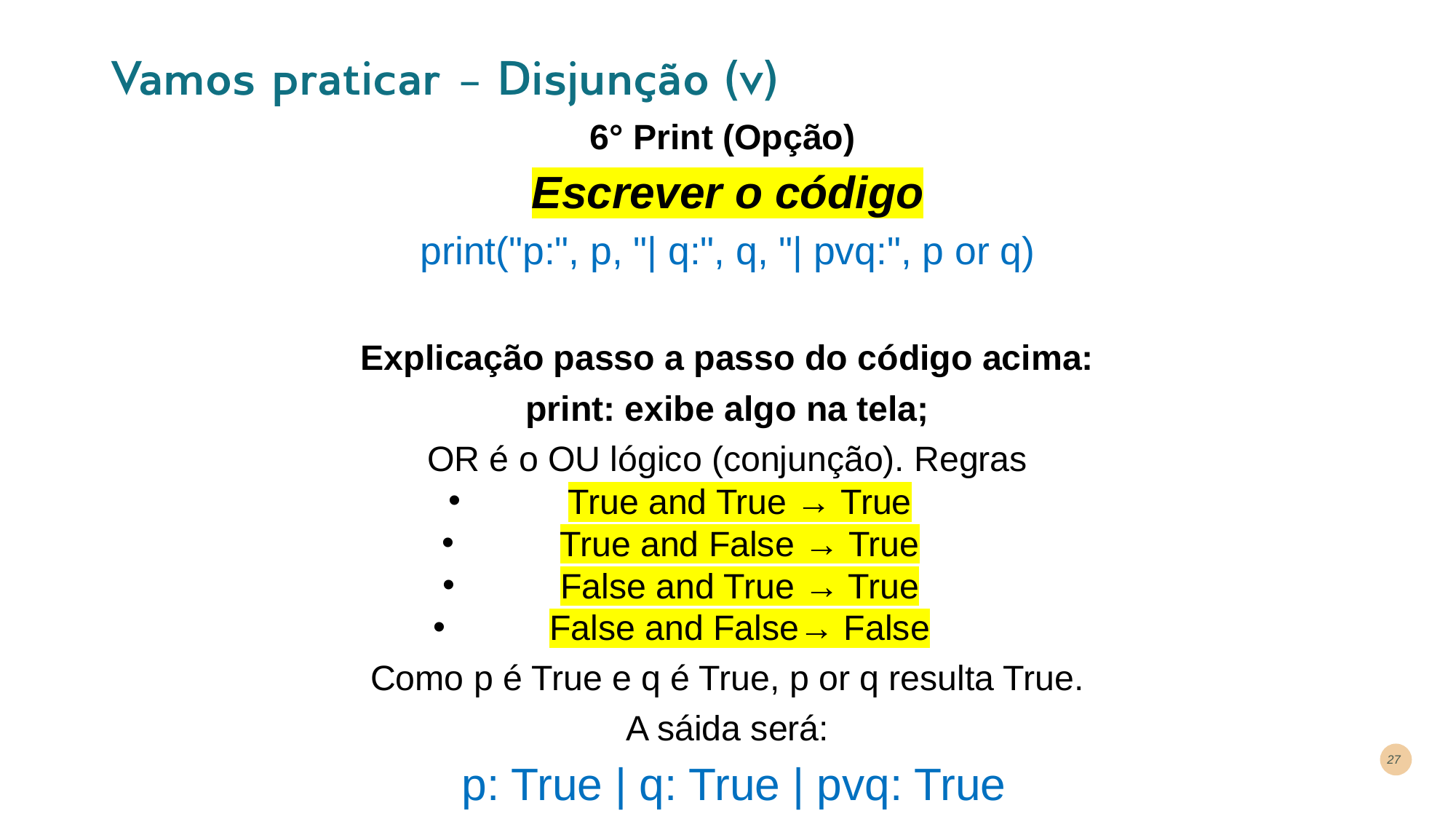

# Vamos praticar – Disjunção (v)
6° Print (Opção)
Escrever o código
print("p:", p, "| q:", q, "| pvq:", p or q)

Explicação passo a passo do código acima:
print: exibe algo na tela;
OR é o OU lógico (conjunção). Regras
True and True → True
True and False → True
False and True → True
False and False→ False
Como p é True e q é True, p or q resulta True.
A sáida será:
 p: True | q: True | pvq: True

27